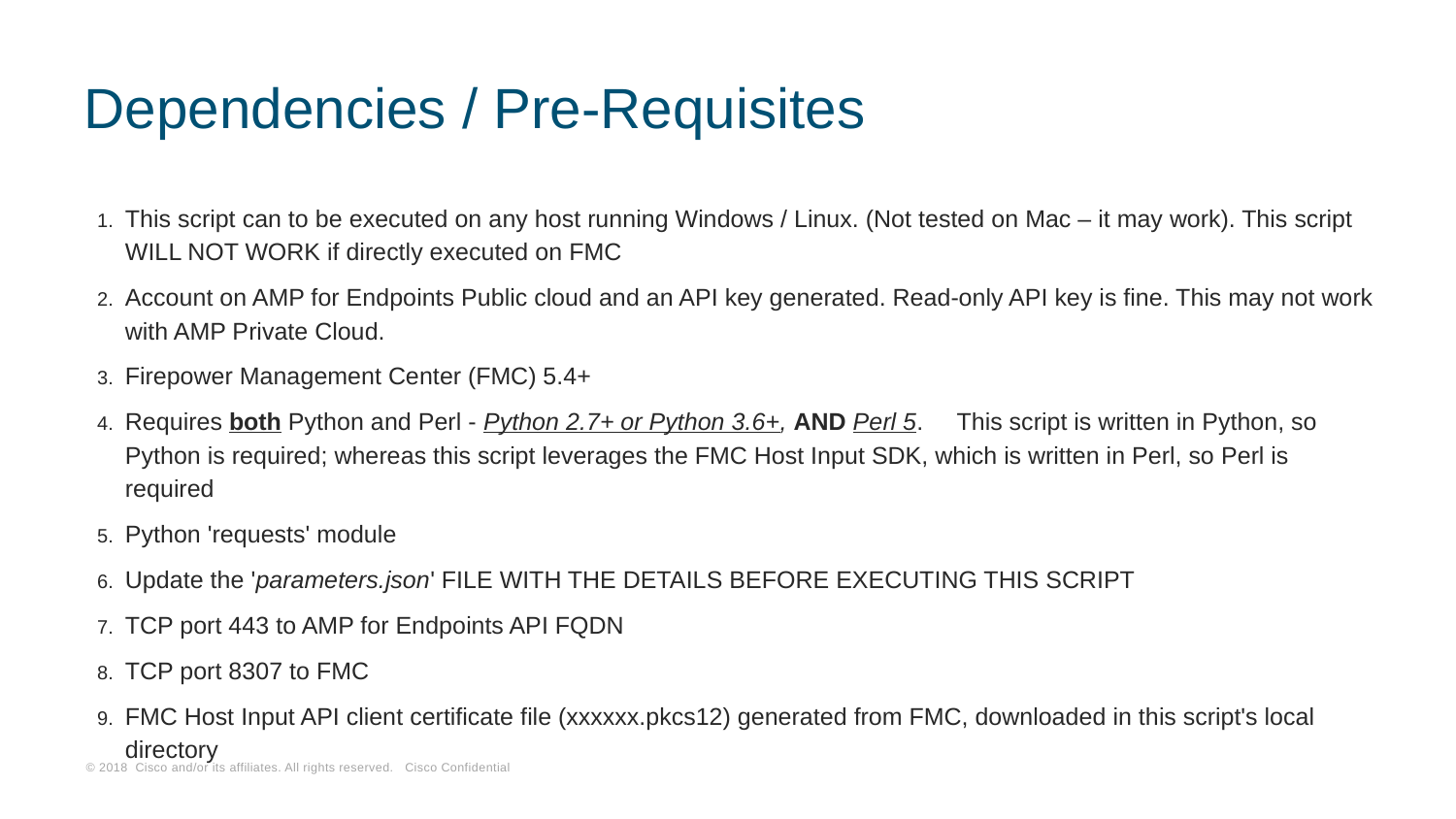

# Dependencies / Pre-Requisites
This script can to be executed on any host running Windows / Linux. (Not tested on Mac – it may work). This script WILL NOT WORK if directly executed on FMC
Account on AMP for Endpoints Public cloud and an API key generated. Read-only API key is fine. This may not work with AMP Private Cloud.
Firepower Management Center (FMC) 5.4+
Requires both Python and Perl - Python 2.7+ or Python 3.6+, AND Perl 5.     This script is written in Python, so Python is required; whereas this script leverages the FMC Host Input SDK, which is written in Perl, so Perl is required
Python 'requests' module
Update the 'parameters.json' FILE WITH THE DETAILS BEFORE EXECUTING THIS SCRIPT
TCP port 443 to AMP for Endpoints API FQDN
TCP port 8307 to FMC
FMC Host Input API client certificate file (xxxxxx.pkcs12) generated from FMC, downloaded in this script's local directory